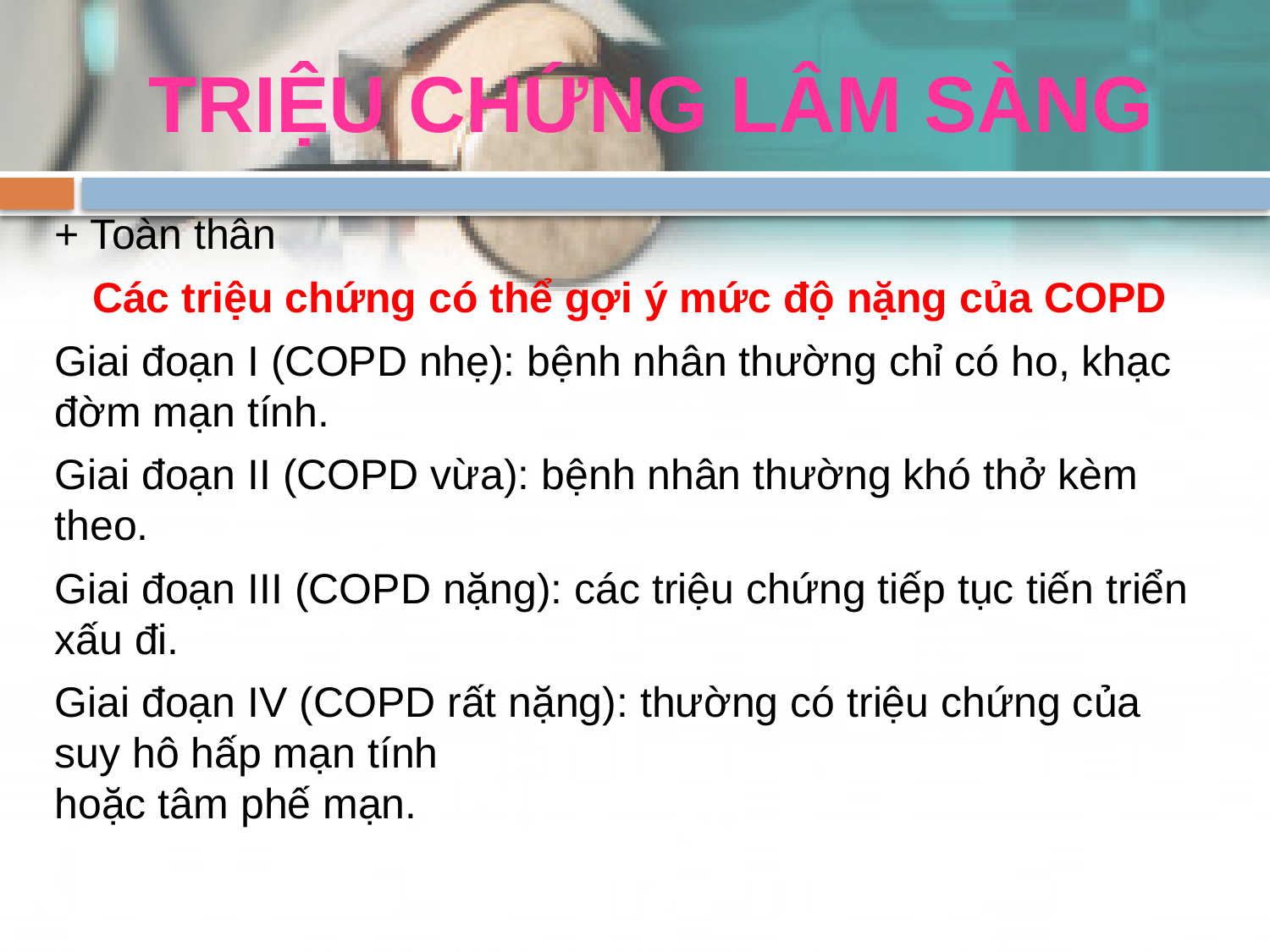

# TRIỆU CHỨNG LÂM SÀNG
+ Toàn thân
Các triệu chứng có thể gợi ý mức độ nặng của COPD
Giai đoạn I (COPD nhẹ): bệnh nhân thường chỉ có ho, khạc đờm mạn tính.
Giai đoạn II (COPD vừa): bệnh nhân thường khó thở kèm theo.
Giai đoạn III (COPD nặng): các triệu chứng tiếp tục tiến triển xấu đi.
Giai đoạn IV (COPD rất nặng): thường có triệu chứng của suy hô hấp mạn tính 					       hoặc tâm phế mạn.